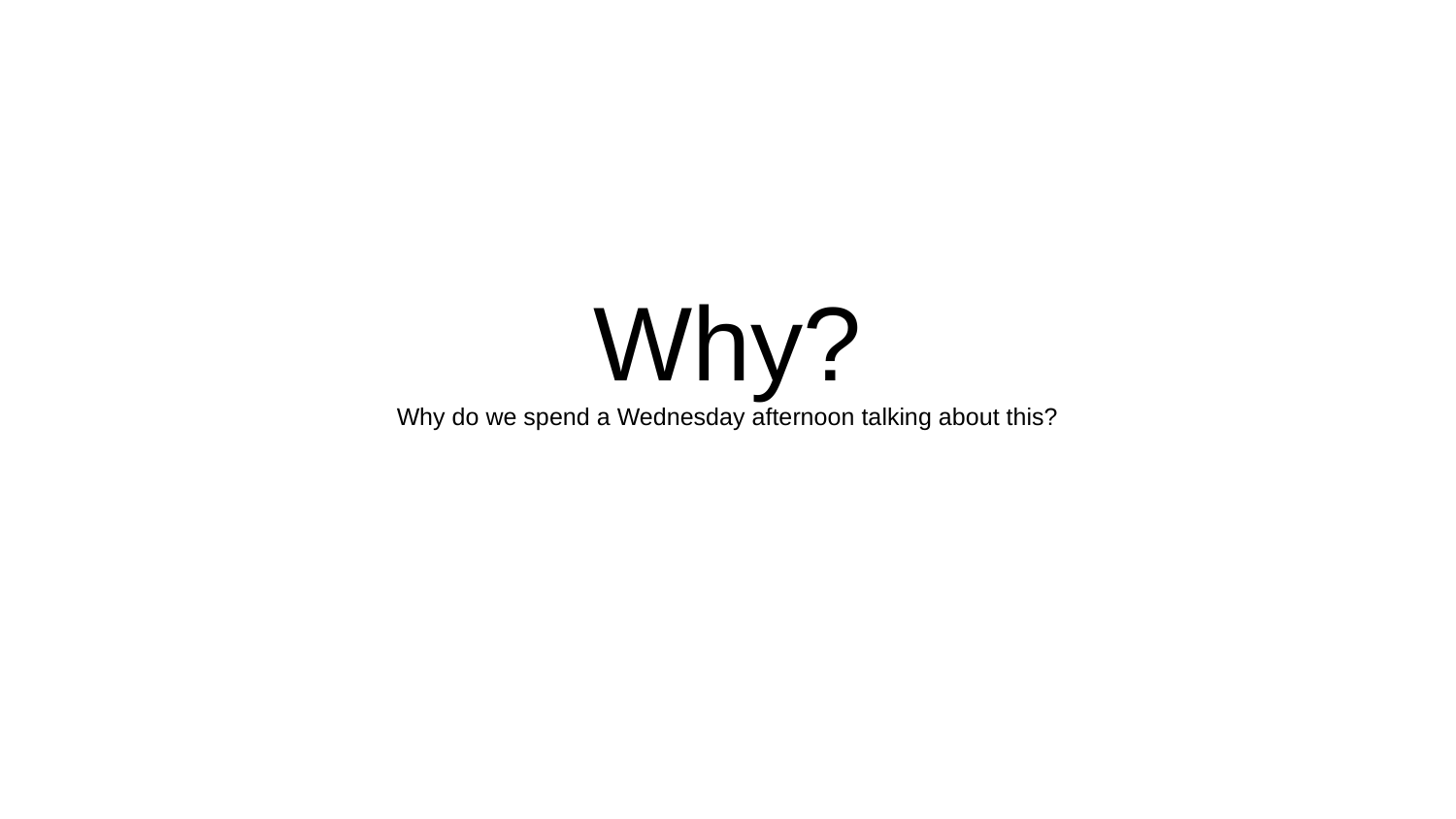

# Why?
Why do we spend a Wednesday afternoon talking about this?